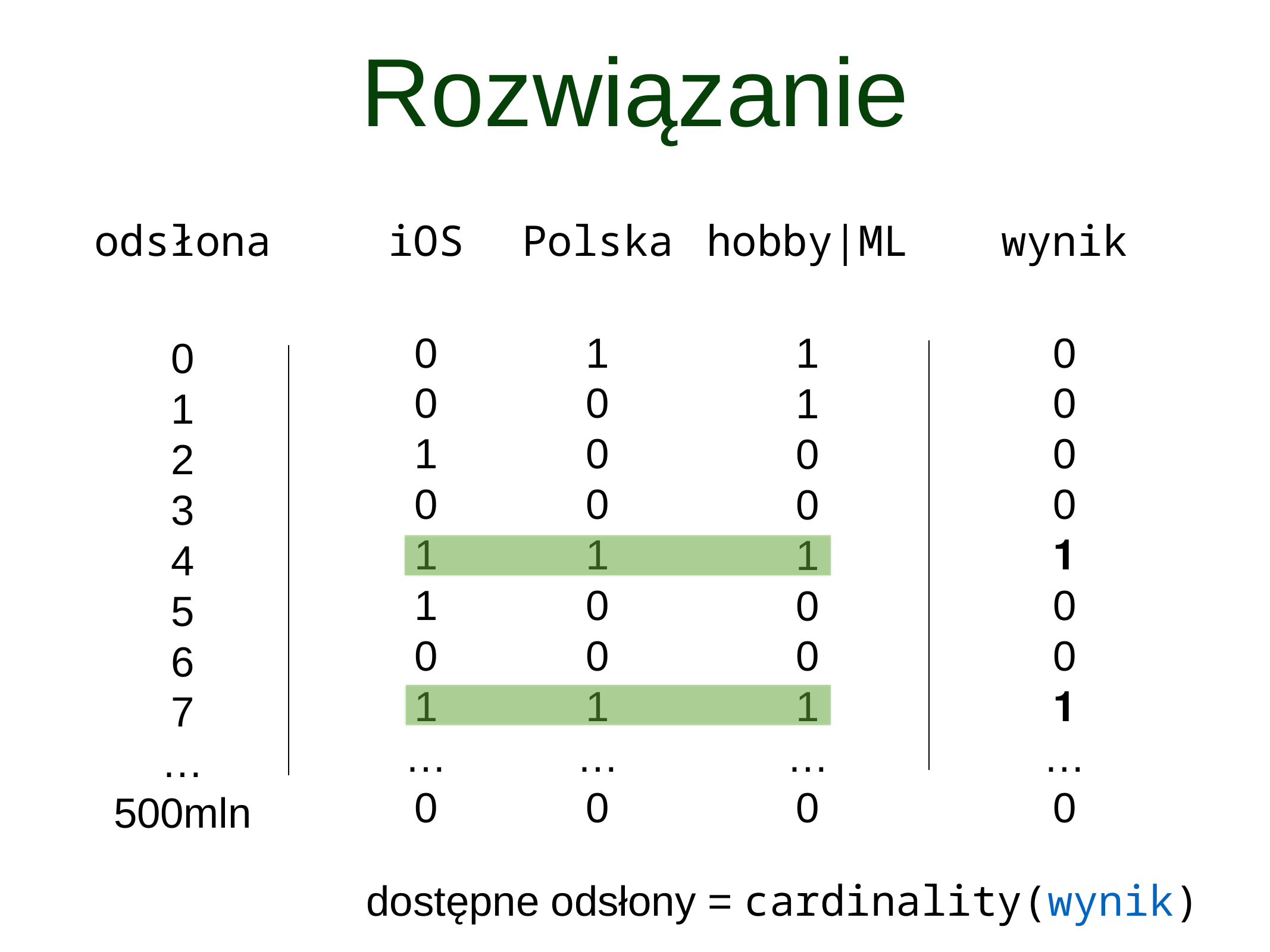

# Rozwiązanie
odsłona
iOS
Polska
hobby|ML
wynik
0
0
1
0
1
1
0
1
…
0
1
0
0
0
1
0
0
1
…
0
0
0
0
0
1
0
0
1
…
0
1
1
0
0
1
0
0
1
…
0
0
1
2
3
4
5
6
7
…
500mln

dostępne odsłony = cardinality(wynik)